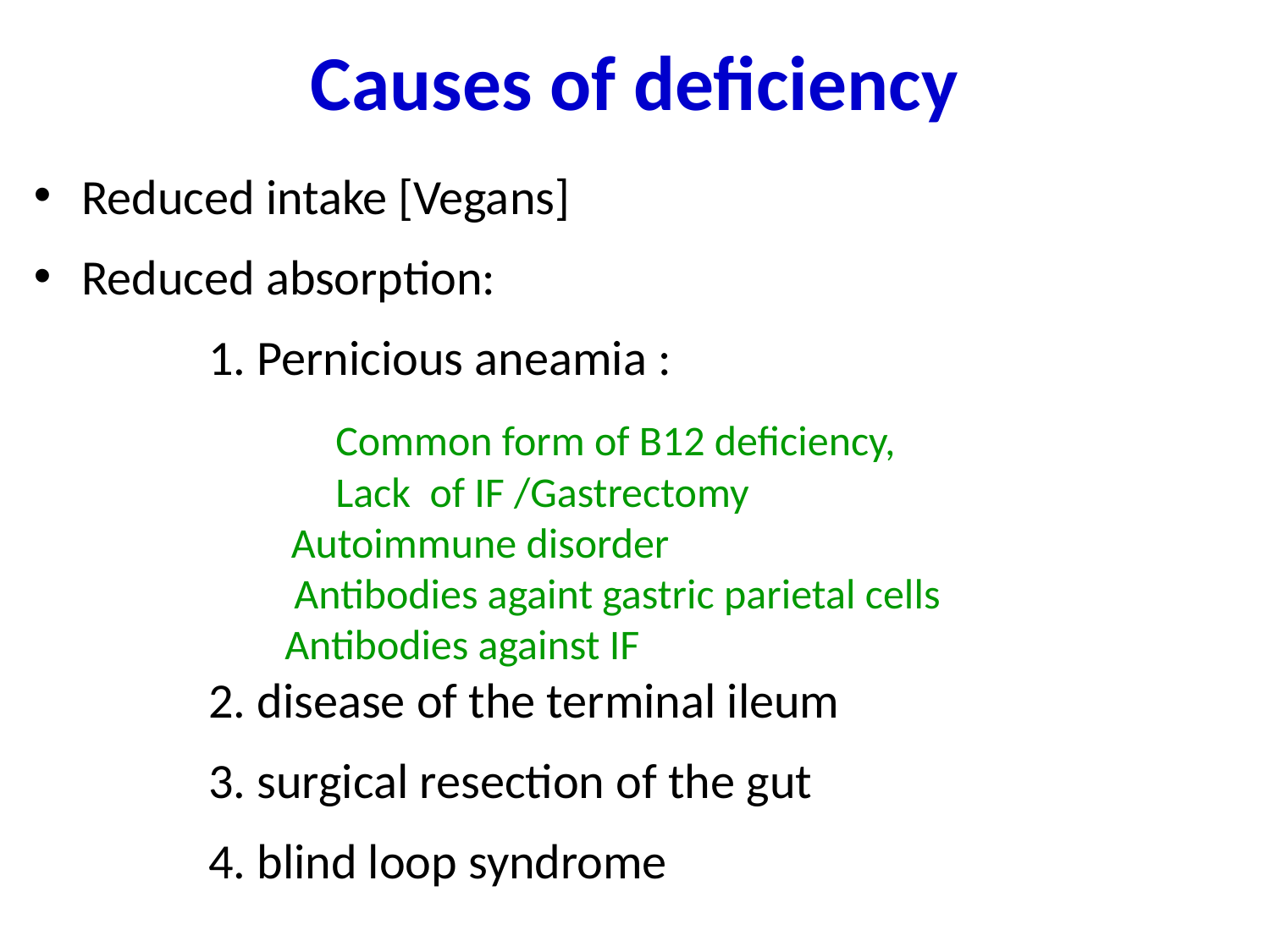

# Causes of deficiency
Reduced intake [Vegans]
Reduced absorption:
		1. Pernicious aneamia :
			Common form of B12 deficiency,
			Lack  of IF /Gastrectomy
       Autoimmune disorder
	    Antibodies againt gastric parietal cells
 	   Antibodies against IF
		2. disease of the terminal ileum
		3. surgical resection of the gut
		4. blind loop syndrome